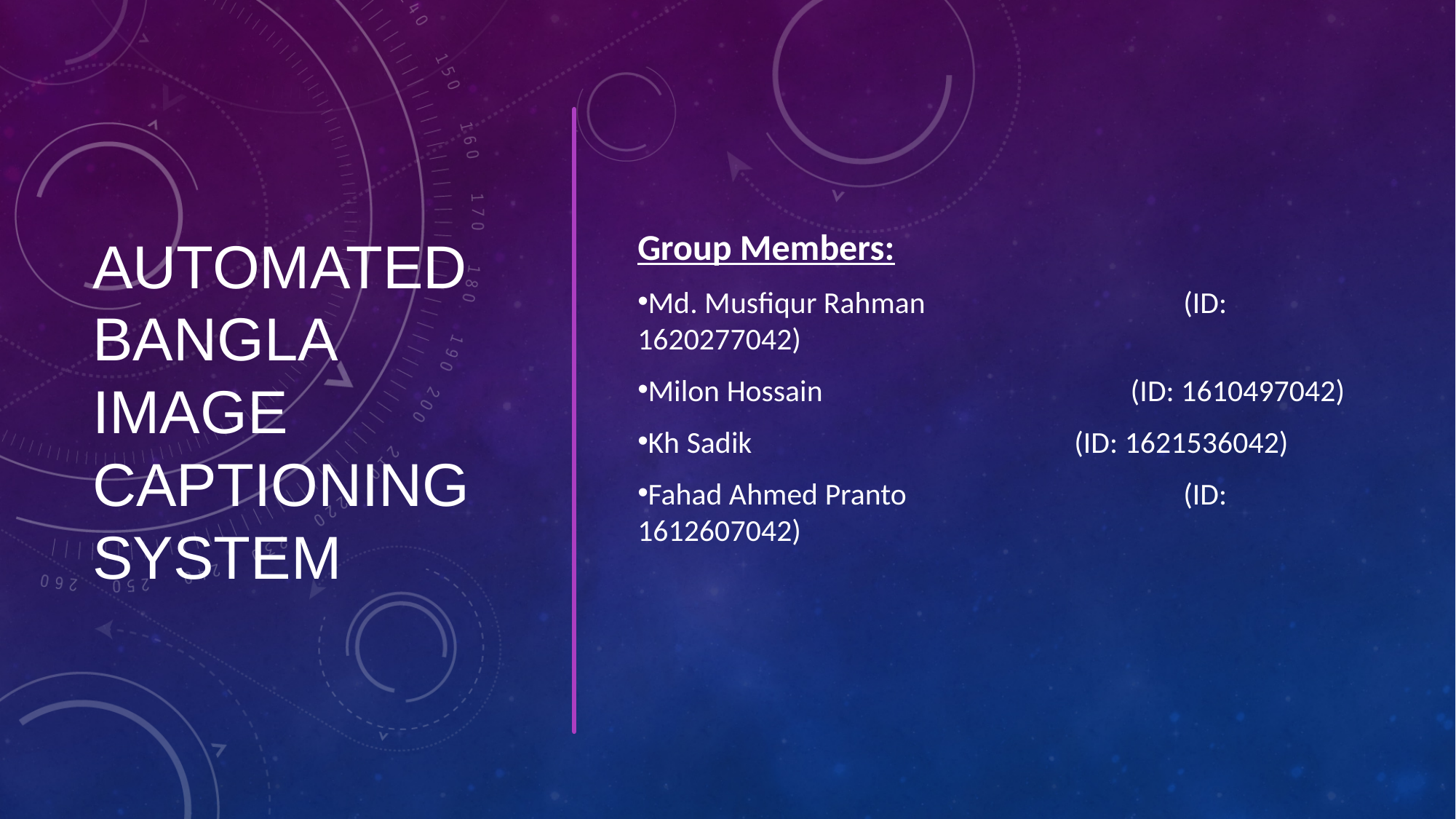

Group Members:
Md. Musfiqur Rahman 			(ID: 1620277042)
Milon Hossain		                        (ID: 1610497042)
Kh Sadik                             	 	(ID: 1621536042)
Fahad Ahmed Pranto 			(ID: 1612607042)

# automated Bangla image captioning system